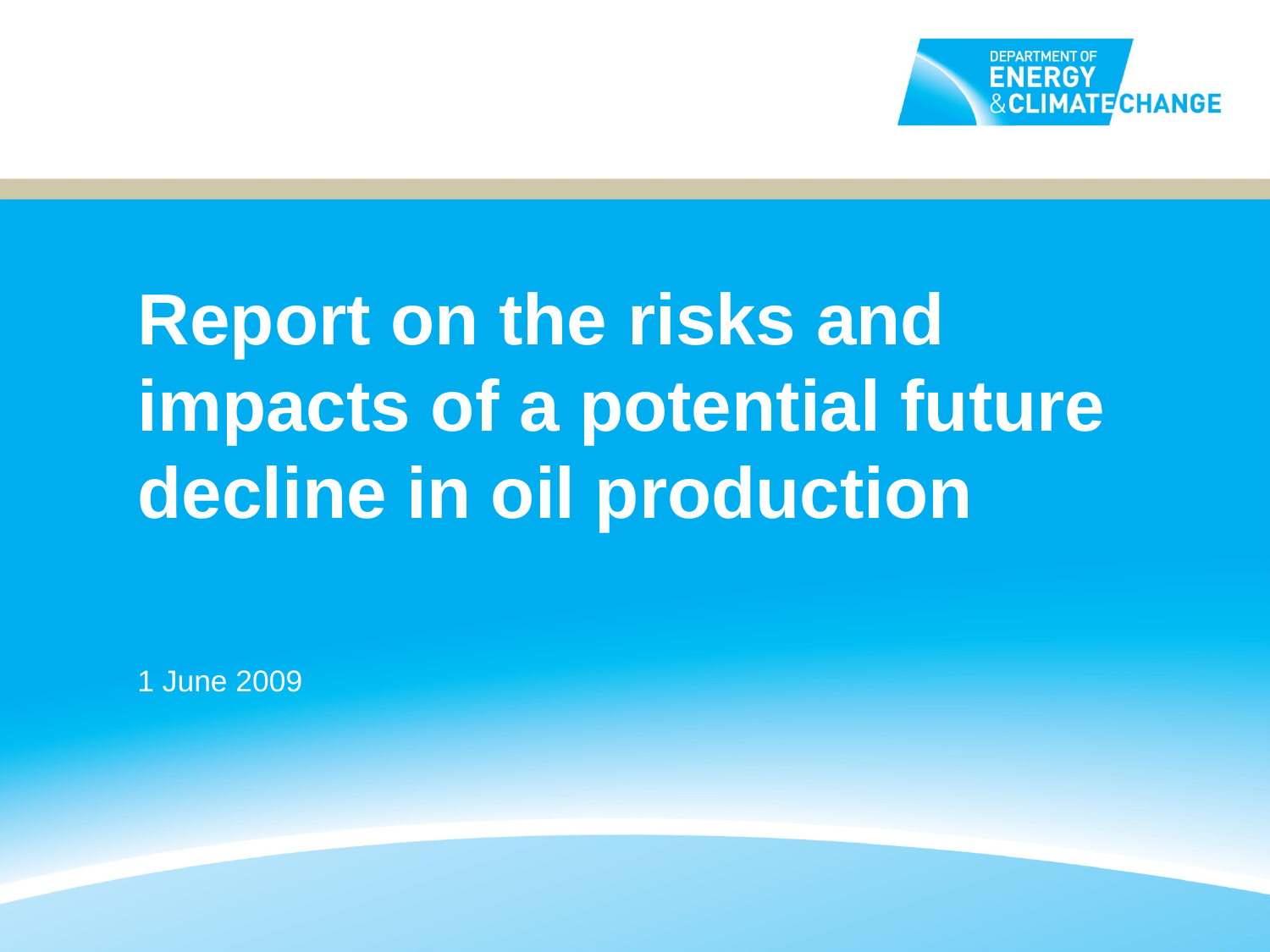

# Report on the risks and impacts of a potential future decline in oil production
1 June 2009